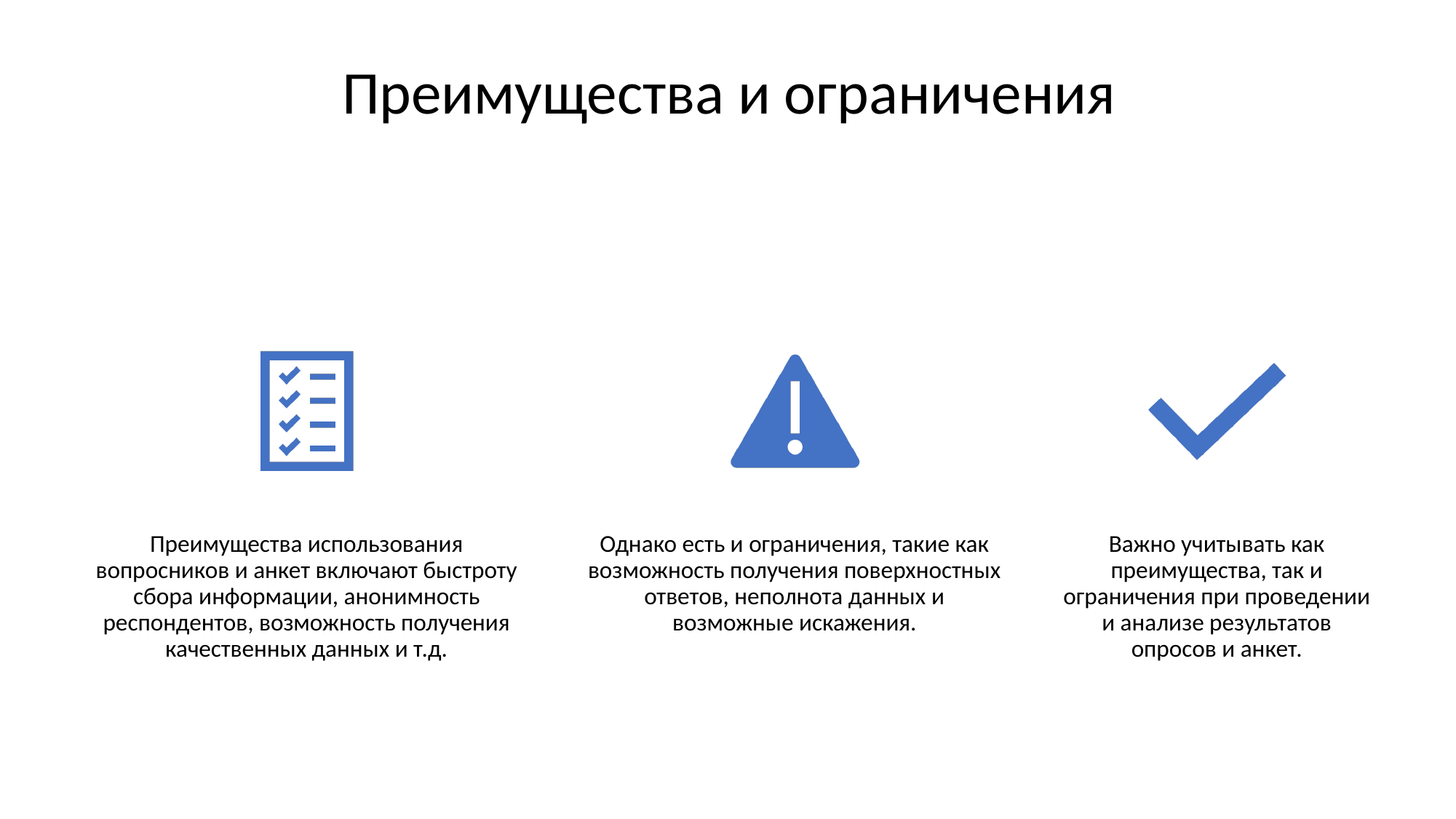

# Преимущества и ограничения
Преимущества использования вопросников и анкет включают быстроту сбора информации, анонимность респондентов, возможность получения качественных данных и т.д.
Однако есть и ограничения, такие как возможность получения поверхностных ответов, неполнота данных и возможные искажения.
Важно учитывать как преимущества, так и ограничения при проведении и анализе результатов опросов и анкет.